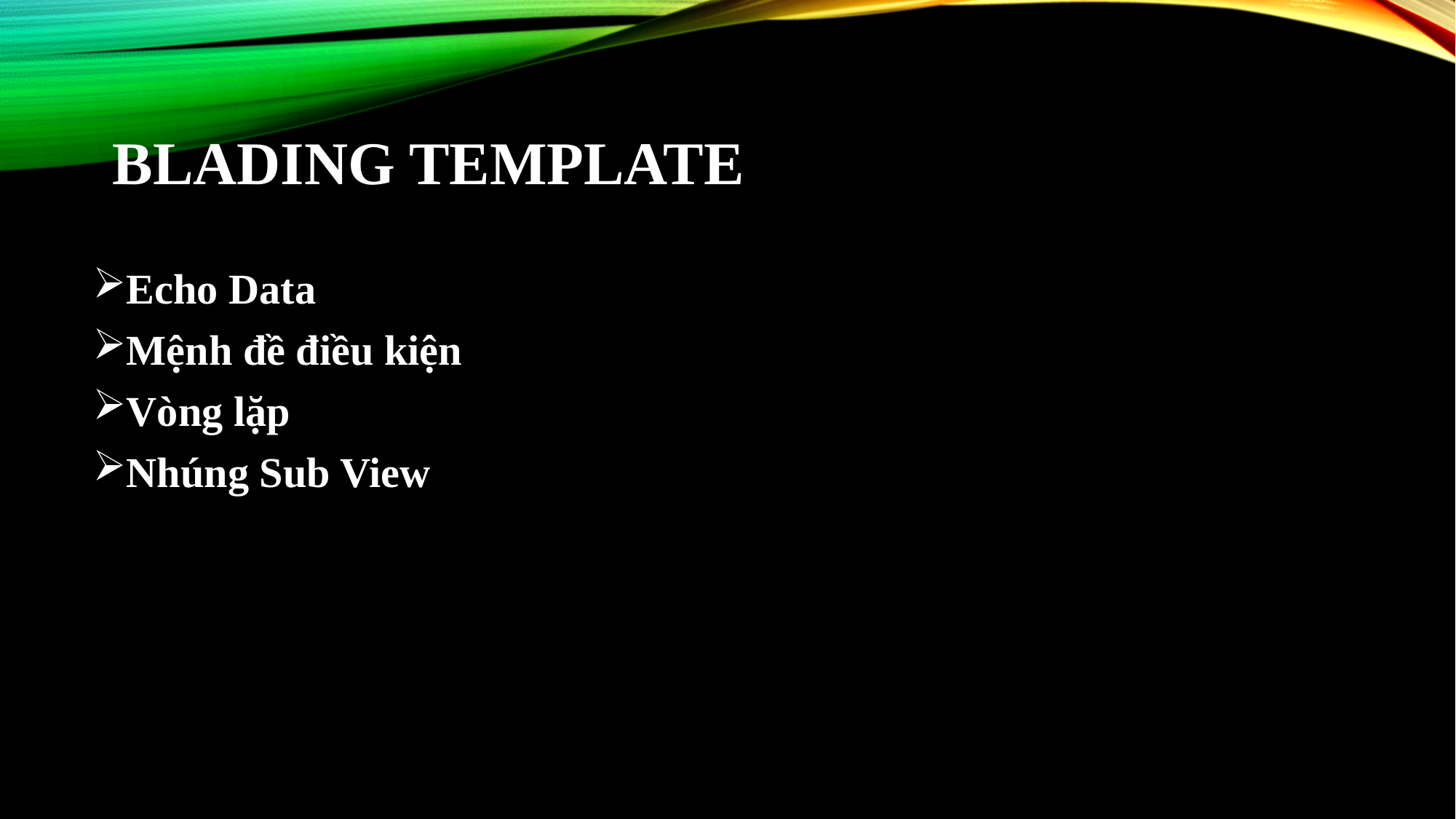

# BLADING TEMPLATE
Echo Data
Mệnh đề điều kiện
Vòng lặp
Nhúng Sub View